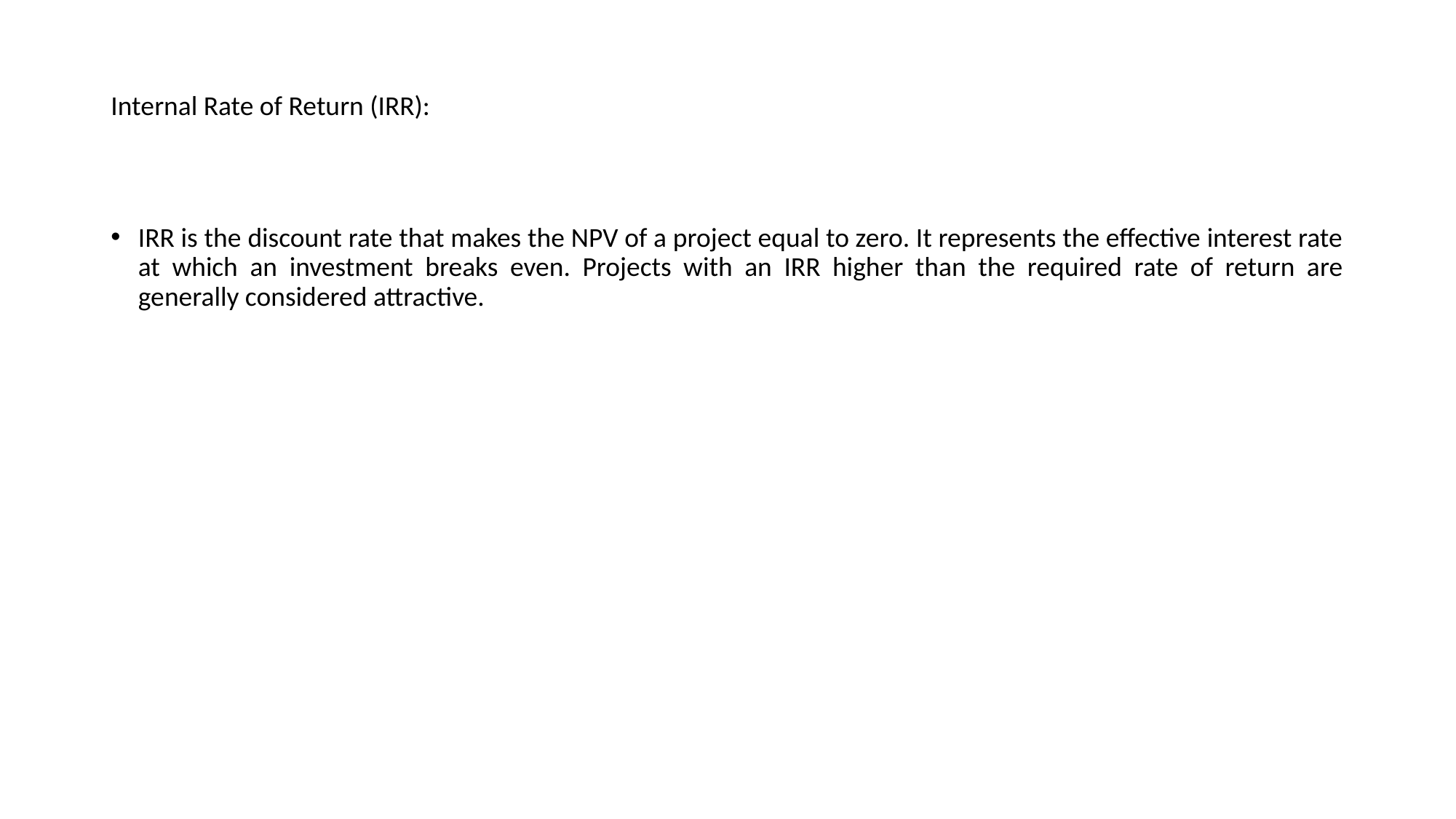

# Internal Rate of Return (IRR):
IRR is the discount rate that makes the NPV of a project equal to zero. It represents the effective interest rate at which an investment breaks even. Projects with an IRR higher than the required rate of return are generally considered attractive.